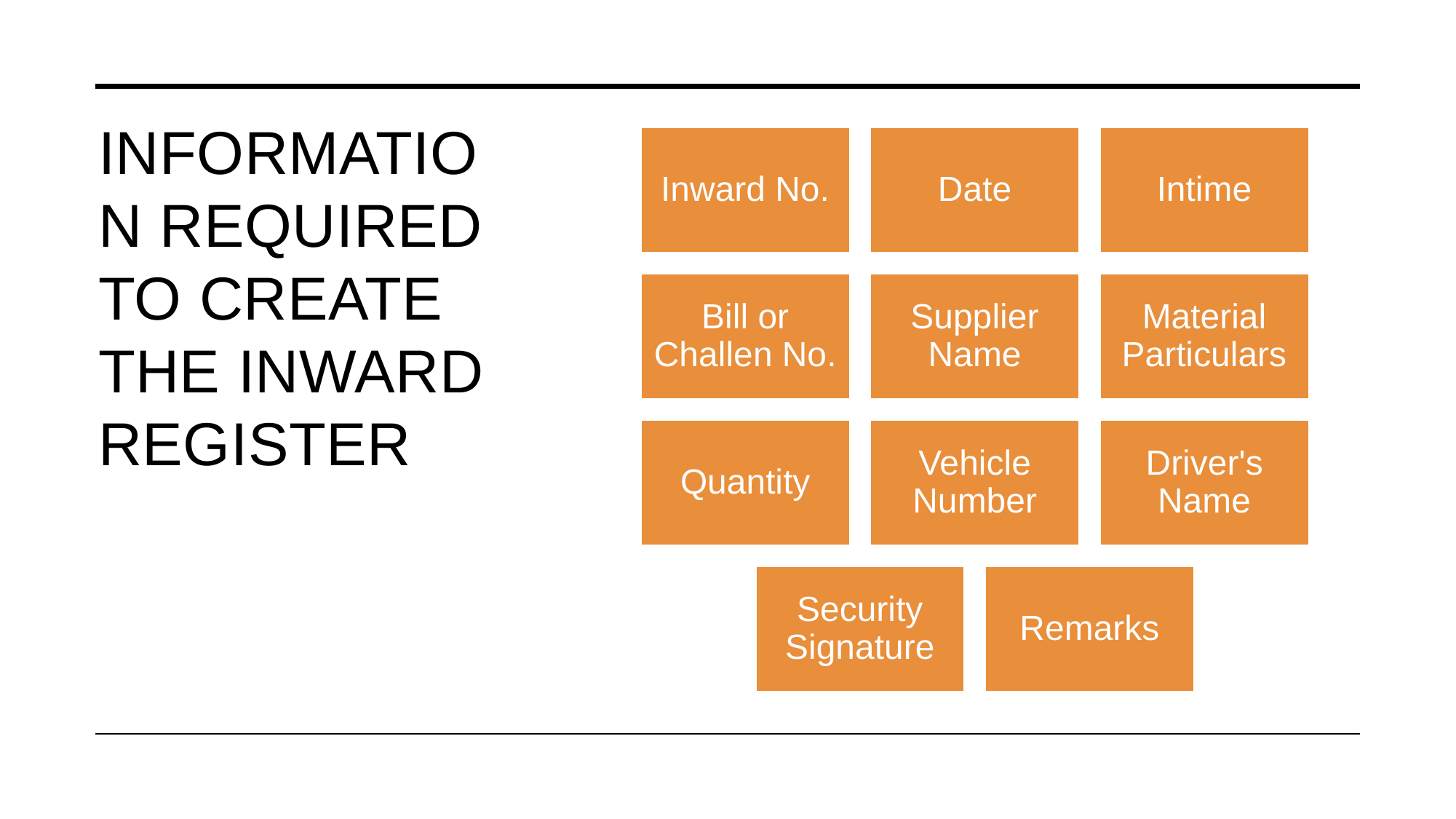

# Information required to create  the inward register
Inward No.
Date
Intime
Bill or Challen No.
Supplier Name
Material Particulars
Quantity
Vehicle Number
Driver's Name
Security Signature
Remarks